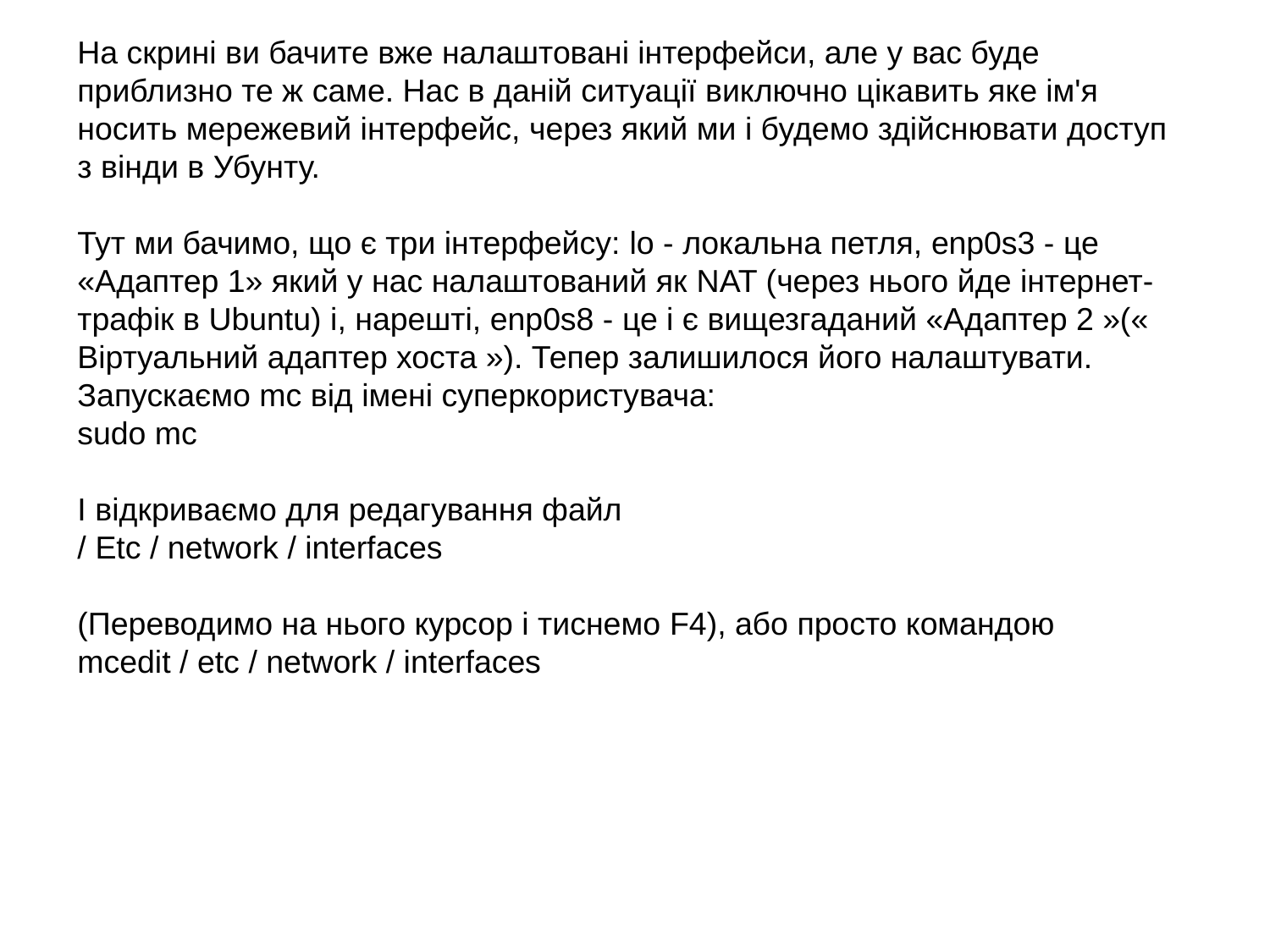

На скрині ви бачите вже налаштовані інтерфейси, але у вас буде приблизно те ж саме. Нас в даній ситуації виключно цікавить яке ім'я носить мережевий інтерфейс, через який ми і будемо здійснювати доступ з вінди в Убунту.

Тут ми бачимо, що є три інтерфейсу: lo - локальна петля, enp0s3 - це «Адаптер 1» який у нас налаштований як NAT (через нього йде інтернет-трафік в Ubuntu) і, нарешті, enp0s8 - це і є вищезгаданий «Адаптер 2 »(« Віртуальний адаптер хоста »). Тепер залишилося його налаштувати.
Запускаємо mc від імені суперкористувача:
sudo mc

І відкриваємо для редагування файл
/ Etc / network / interfaces

(Переводимо на нього курсор і тиснемо F4), або просто командою
mcedit / etc / network / interfaces